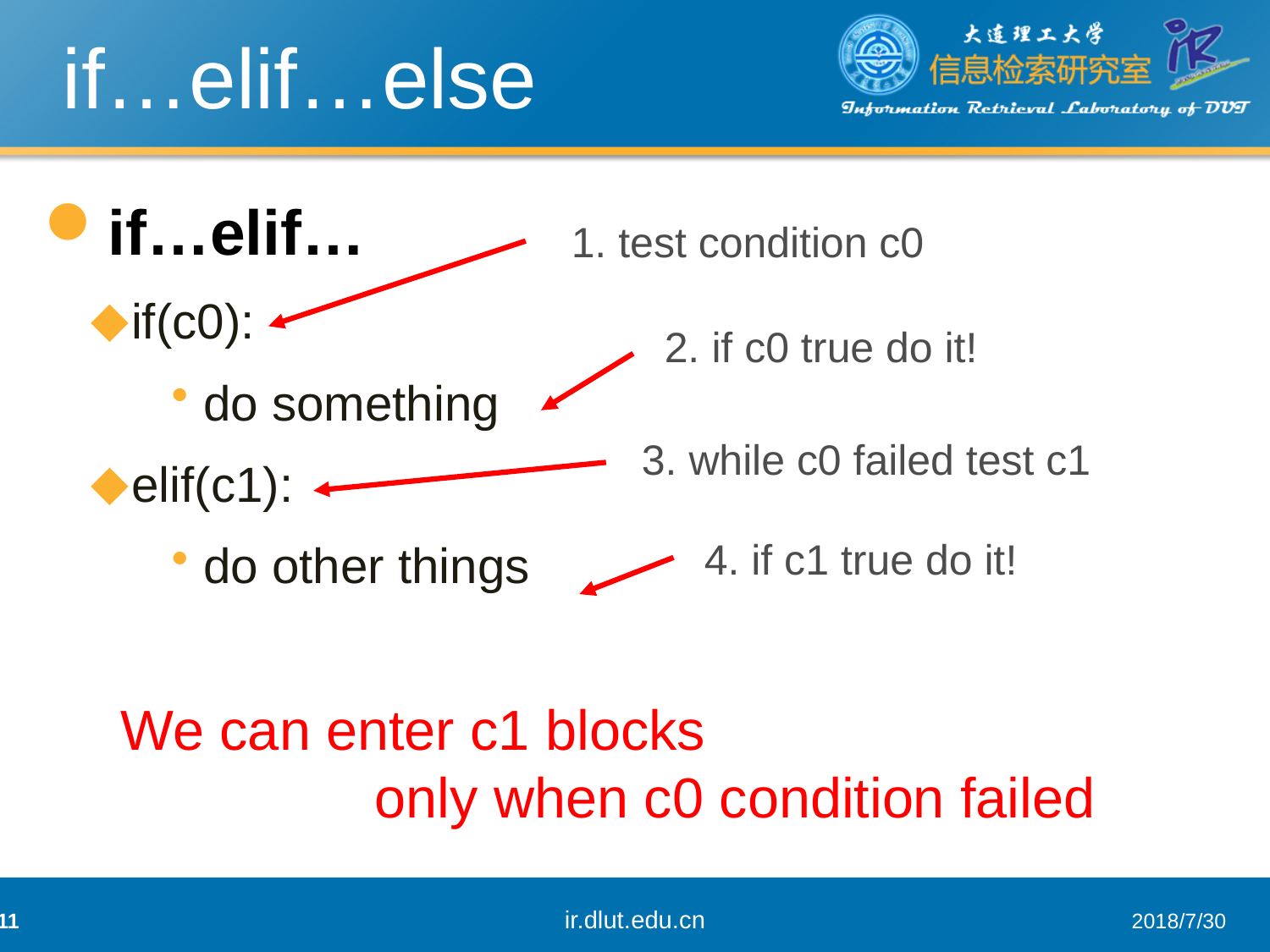

# if…elif…else
if…elif…
if(c0):
do something
elif(c1):
do other things
1. test condition c0
2. if c0 true do it!
3. while c0 failed test c1
4. if c1 true do it!
We can enter c1 blocks
		only when c0 condition failed